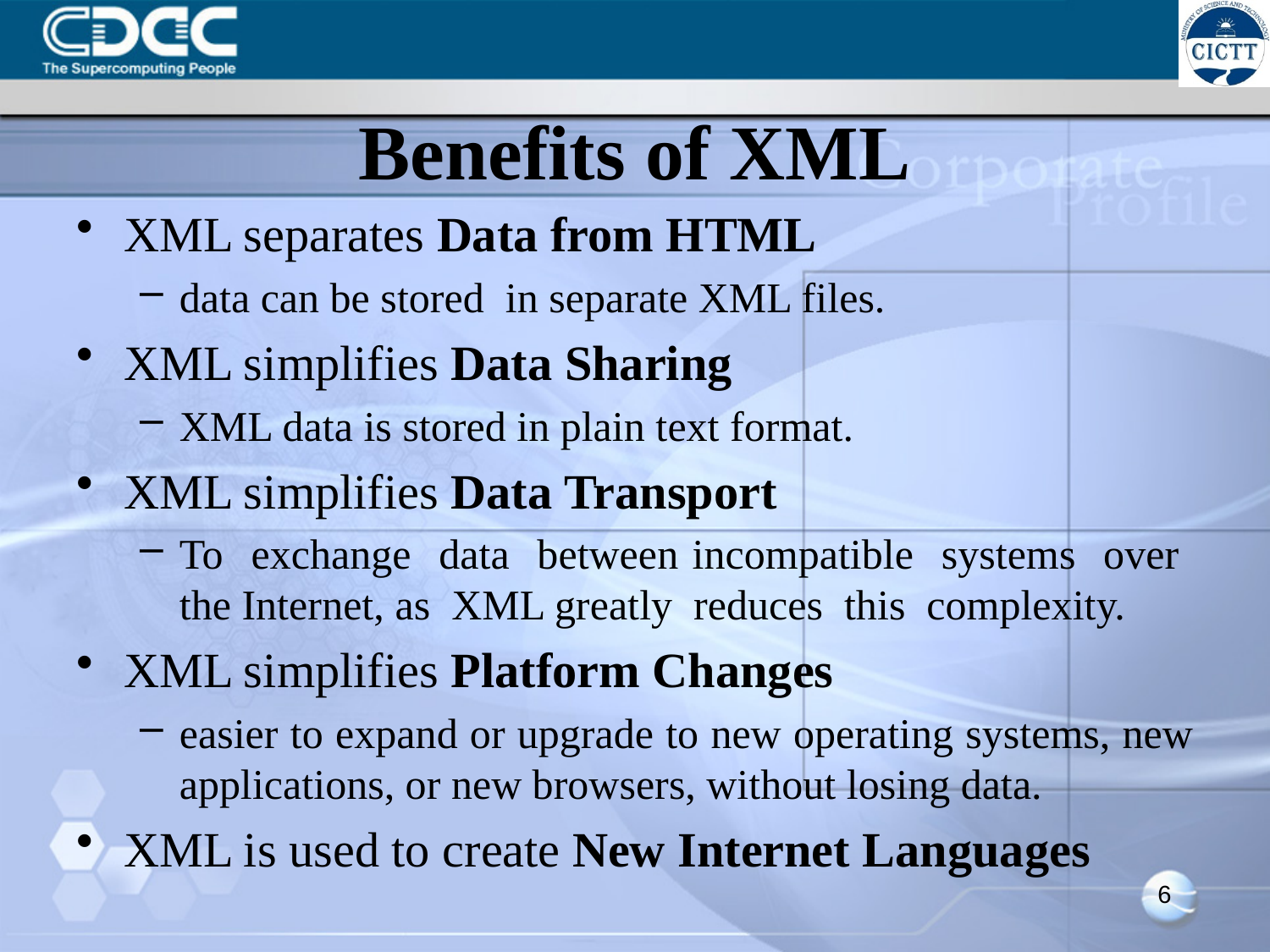

# Benefits of XML
XML separates Data from HTML
data can be stored  in separate XML files.
XML simplifies Data Sharing
XML data is stored in plain text format.
XML simplifies Data Transport
To  exchange  data  between incompatible  systems  over  the Internet, as  XML greatly  reduces  this  complexity.
XML simplifies Platform Changes
easier to expand or upgrade to new operating systems, new applications, or new browsers, without losing data.
XML is used to create New Internet Languages